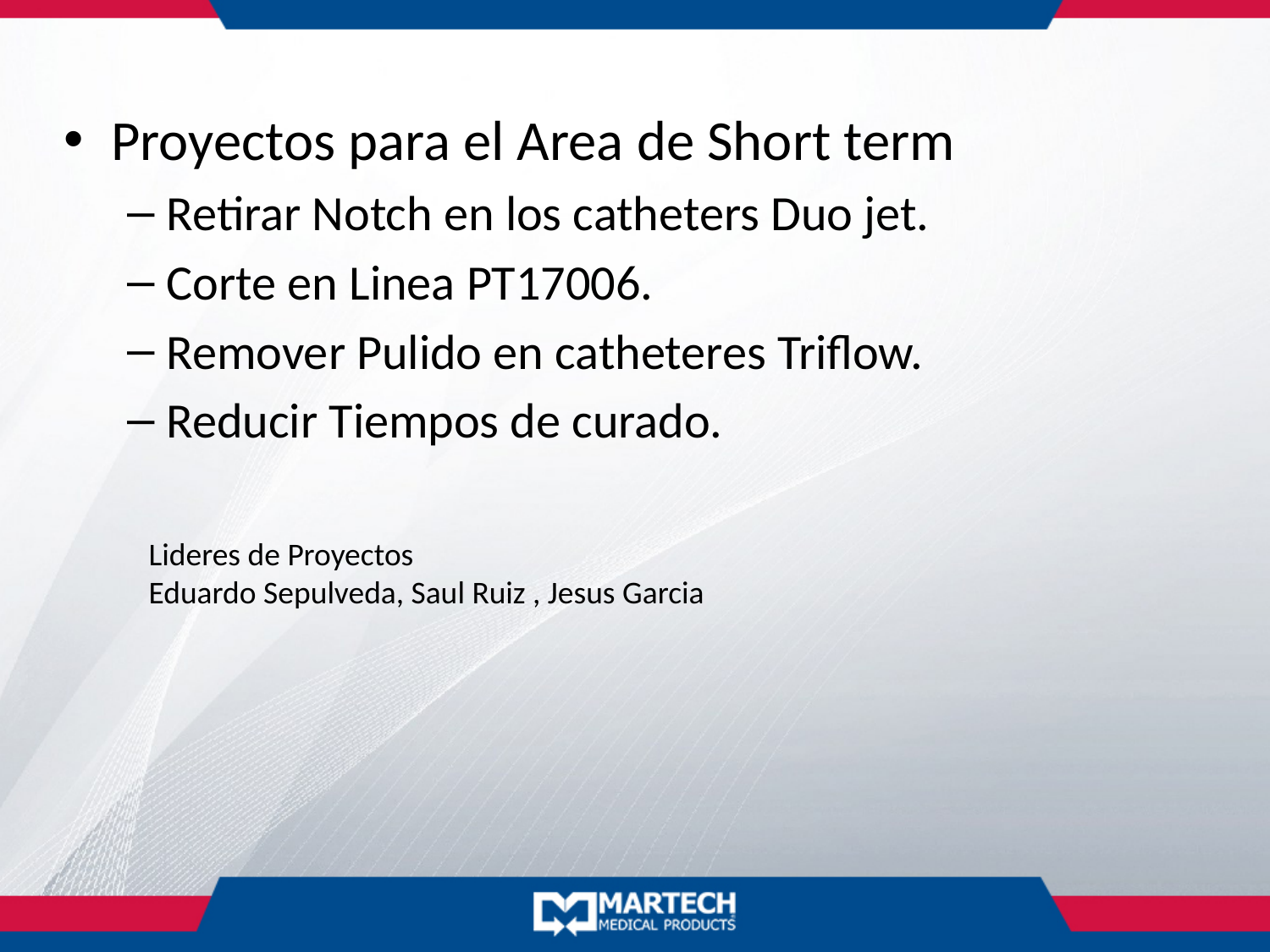

Proyectos para el Area de Short term
Retirar Notch en los catheters Duo jet.
Corte en Linea PT17006.
Remover Pulido en catheteres Triflow.
Reducir Tiempos de curado.
Lideres de Proyectos
Eduardo Sepulveda, Saul Ruiz , Jesus Garcia